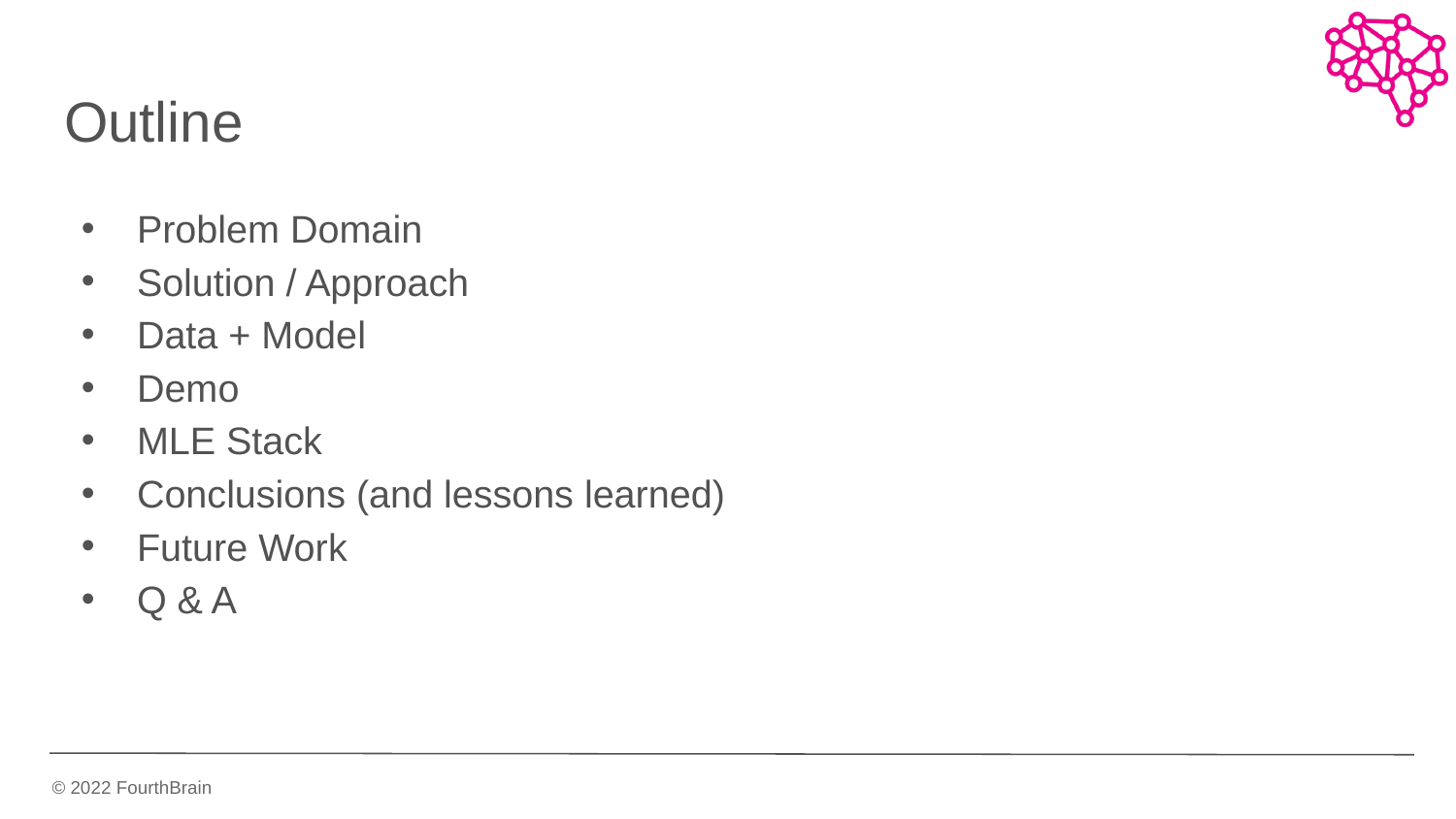

# Outline
Problem Domain
Solution / Approach
Data + Model
Demo
MLE Stack
Conclusions (and lessons learned)
Future Work
Q & A